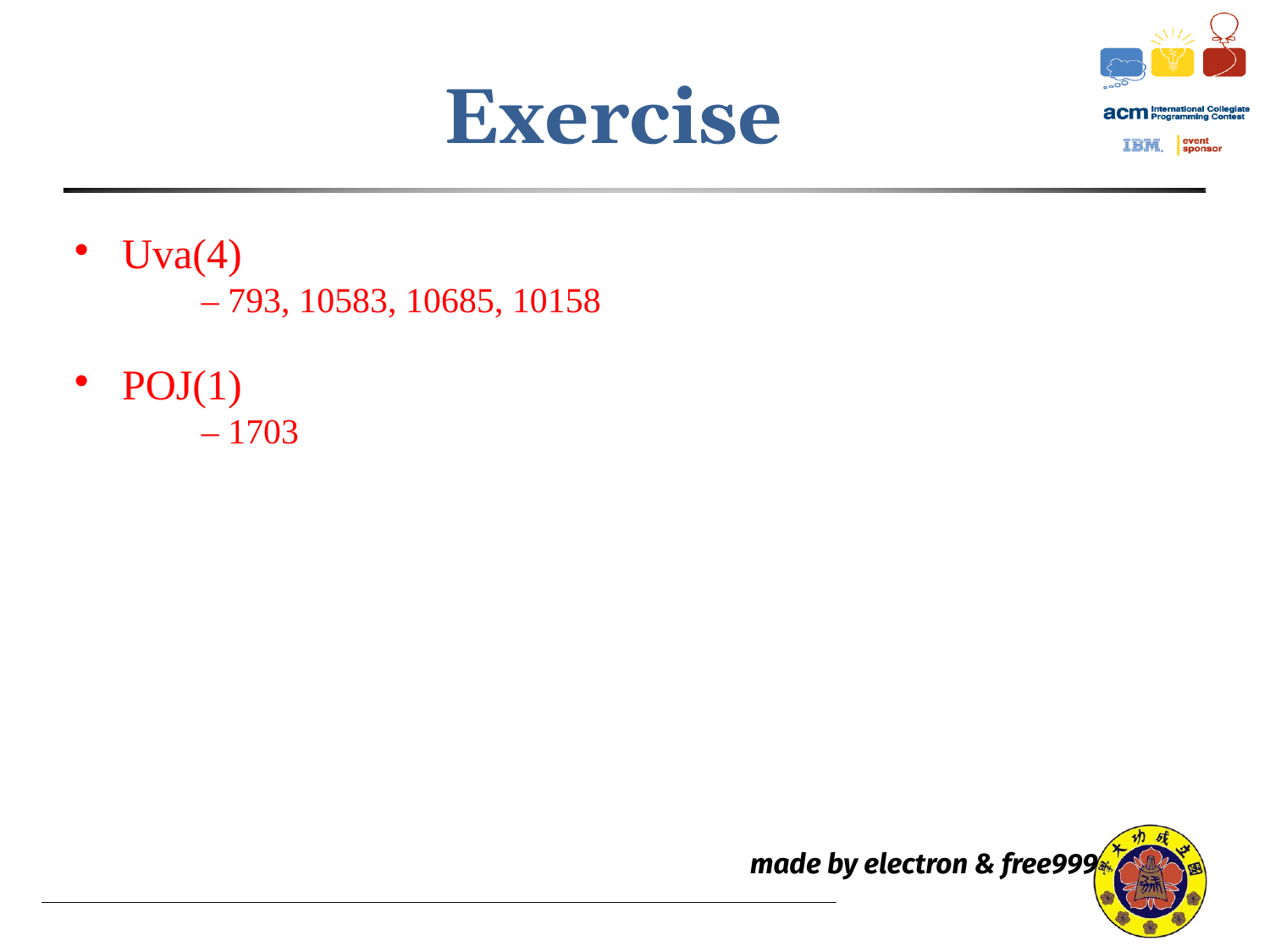

Exercise

Uva(4)
	– 793, 10583, 10685, 10158

POJ(1)
	– 1703
made by electron & free999